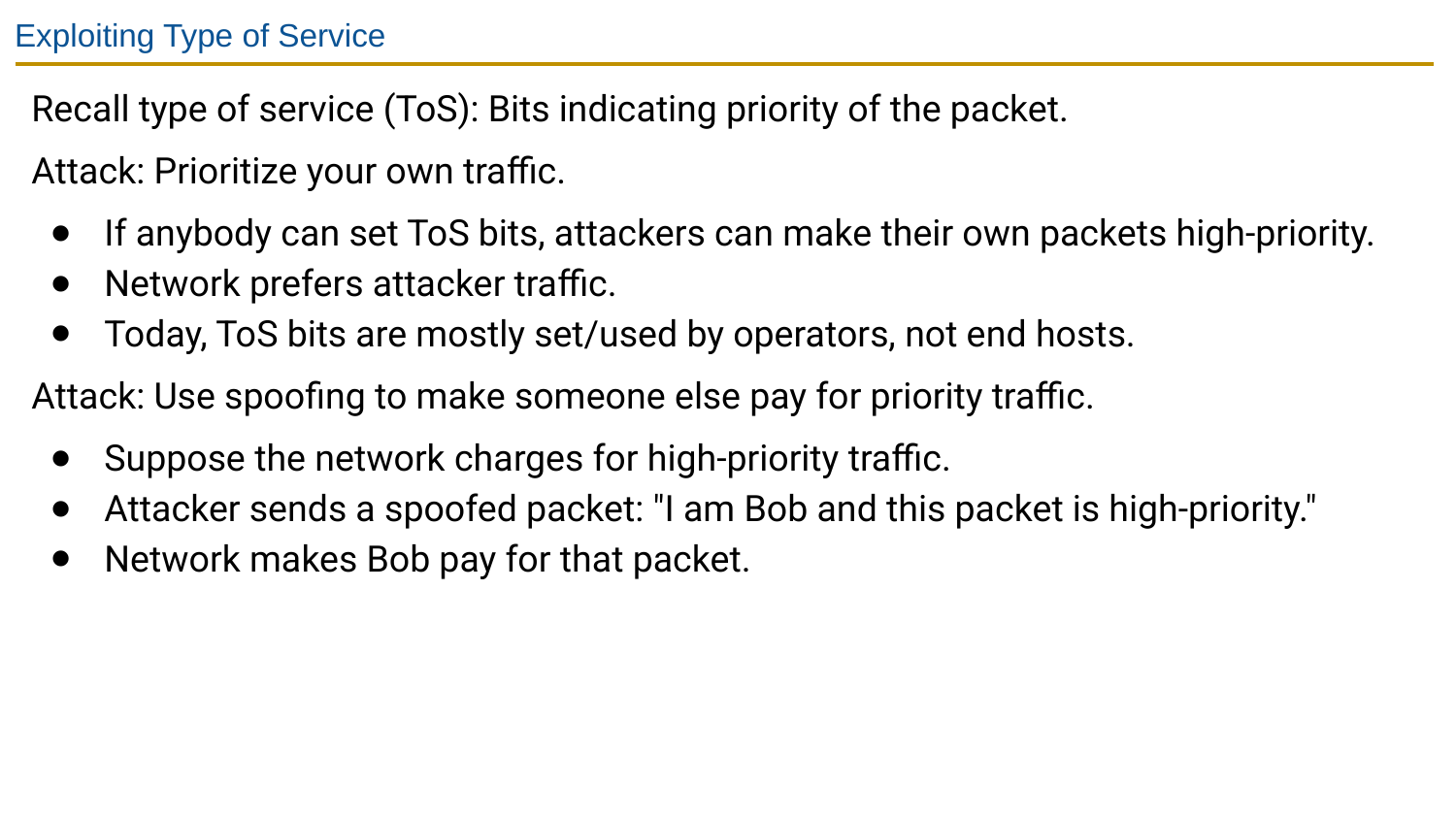

# Exploiting Type of Service
Recall type of service (ToS): Bits indicating priority of the packet.
Attack: Prioritize your own traffic.
If anybody can set ToS bits, attackers can make their own packets high-priority.
Network prefers attacker traffic.
Today, ToS bits are mostly set/used by operators, not end hosts.
Attack: Use spoofing to make someone else pay for priority traffic.
Suppose the network charges for high-priority traffic.
Attacker sends a spoofed packet: "I am Bob and this packet is high-priority."
Network makes Bob pay for that packet.